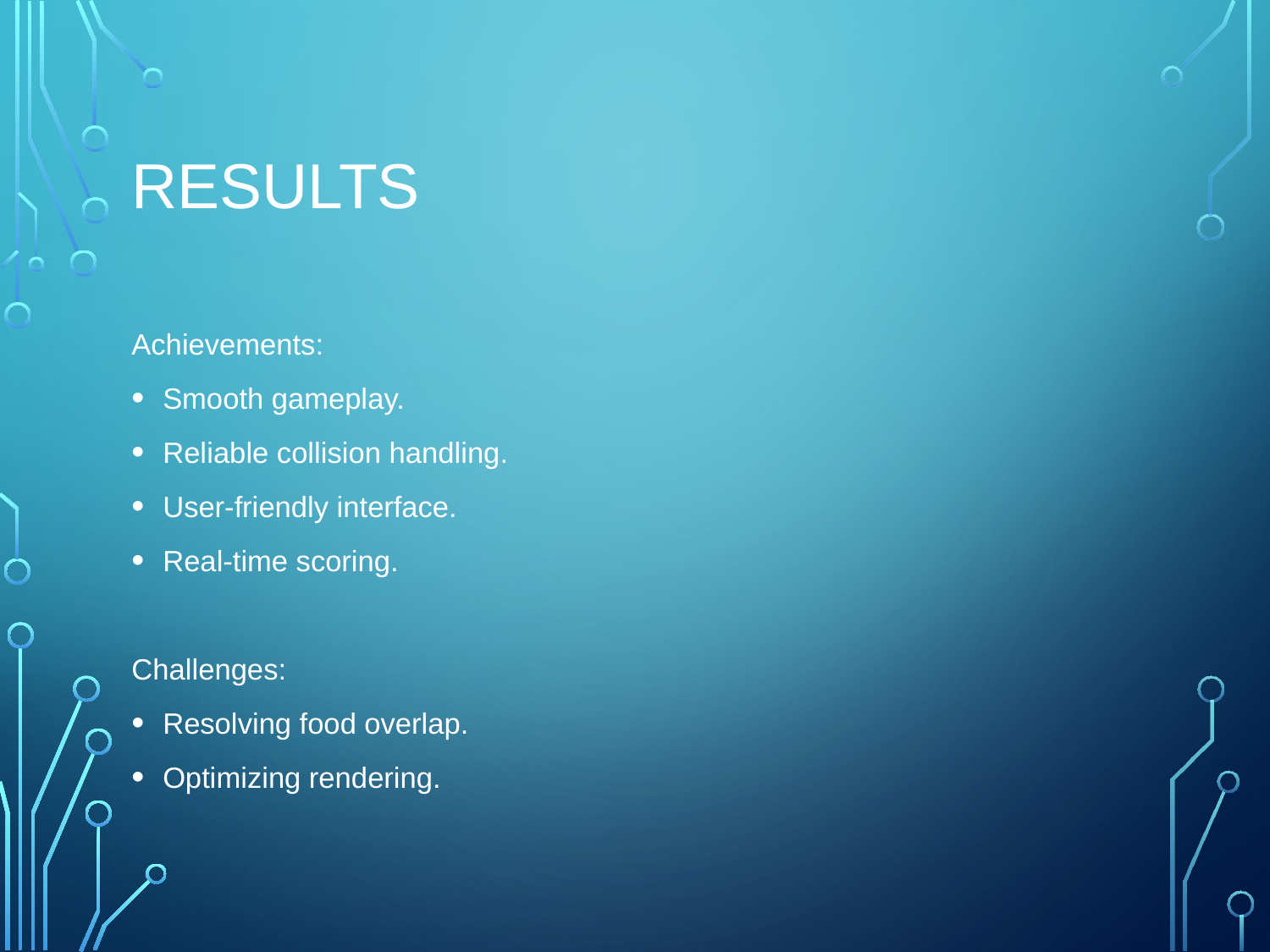

# Results
Achievements:
Smooth gameplay.
Reliable collision handling.
User-friendly interface.
Real-time scoring.

Challenges:
Resolving food overlap.
Optimizing rendering.